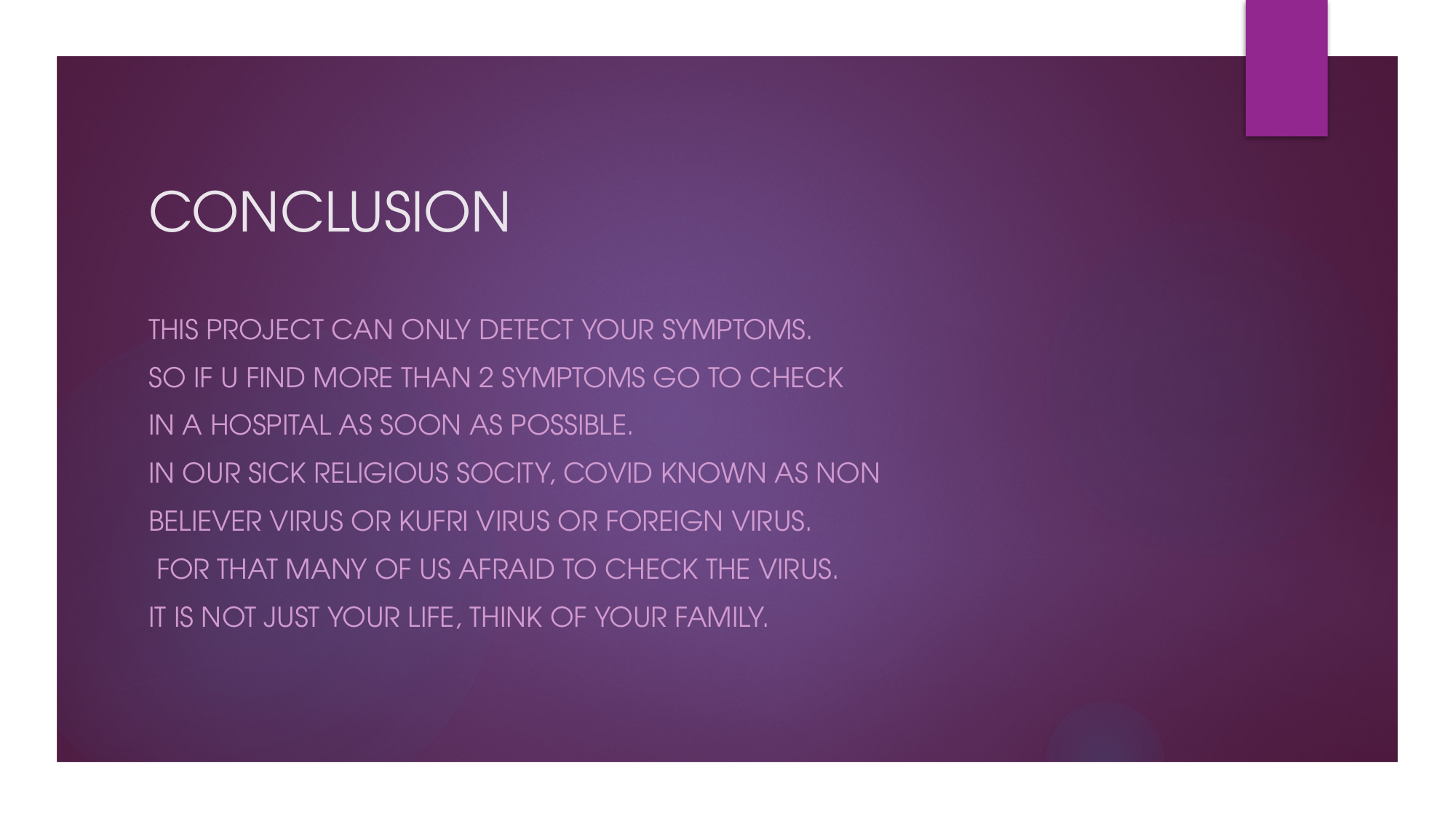

# CONCLUSION
THIS PROJECT CAN ONLY DETECT YOUR SYMPTOMS.
SO IF U FIND MORE THAN 2 SYMPTOMS GO TO CHECK
IN A HOSPITAL AS SOON AS POSSIBLE.
IN OUR SICK RELIGIOUS SOCITY, COVID KNOWN AS NON
BELIEVER VIRUS OR KUFRI VIRUS OR FOREIGN VIRUS.
 FOR THAT MANY OF US AFRAID TO CHECK THE VIRUS.
IT IS NOT JUST YOUR LIFE, THINK OF YOUR FAMILY.